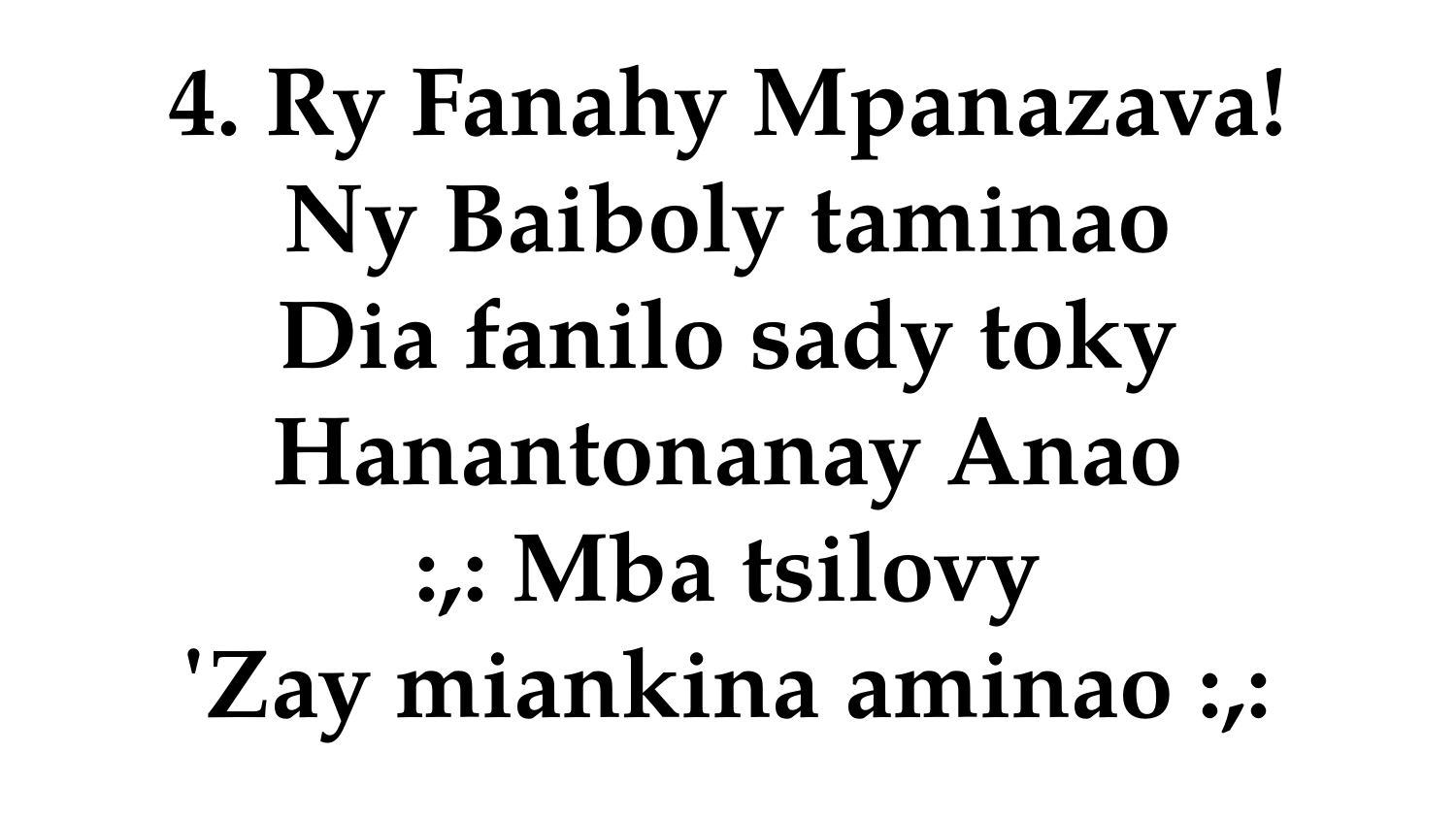

4. Ry Fanahy Mpanazava!
Ny Baiboly taminao
Dia fanilo sady toky
Hanantonanay Anao
:,: Mba tsilovy
'Zay miankina aminao :,: